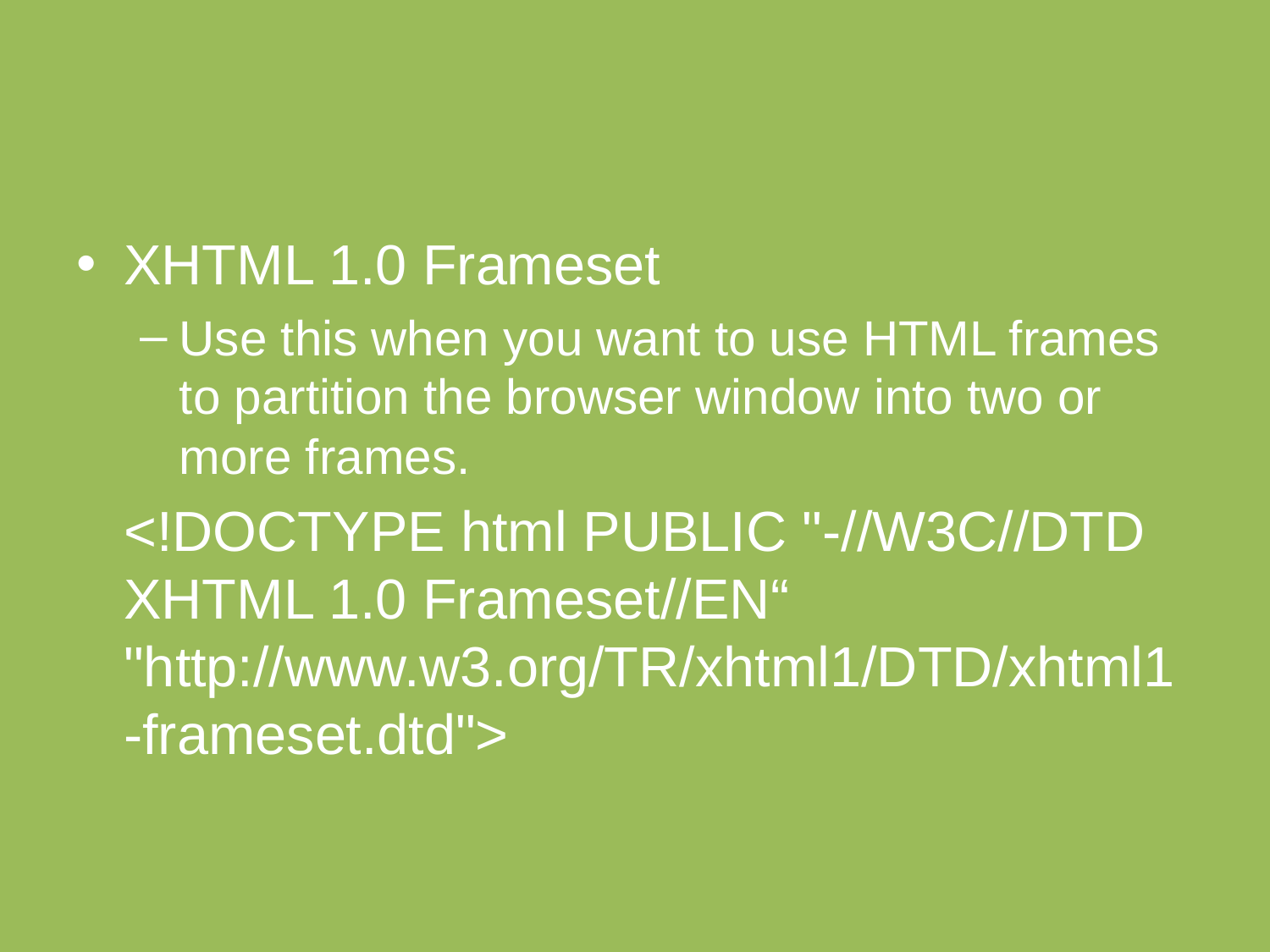

#
XHTML 1.0 Frameset
Use this when you want to use HTML frames to partition the browser window into two or more frames.
	<!DOCTYPE html PUBLIC "-//W3C//DTD XHTML 1.0 Frameset//EN“ "http://www.w3.org/TR/xhtml1/DTD/xhtml1-frameset.dtd">